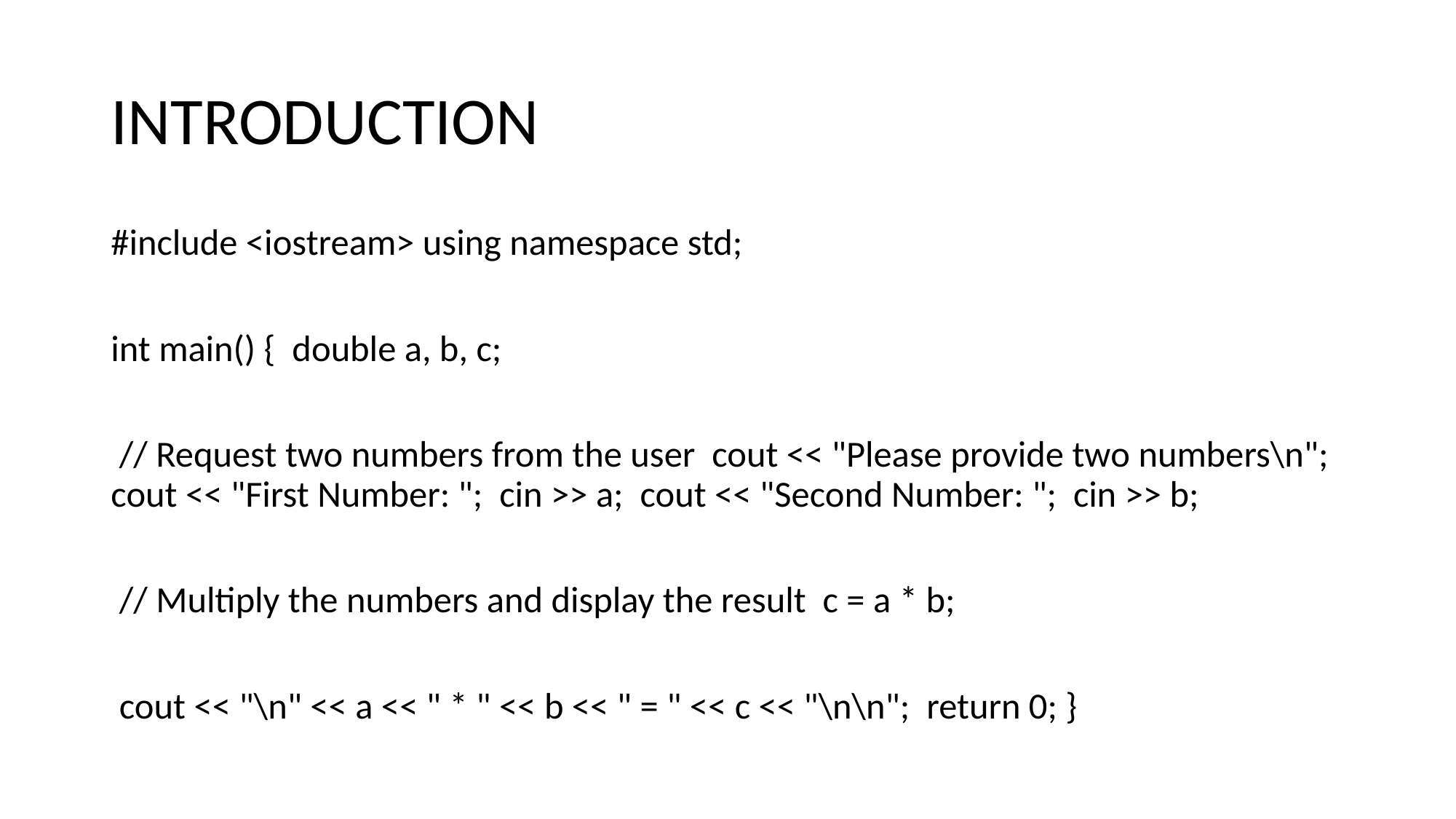

# INTRODUCTION
#include <iostream> using namespace std;

int main() {  double a, b, c;

 // Request two numbers from the user  cout << "Please provide two numbers\n";  cout << "First Number: ";  cin >> a;  cout << "Second Number: ";  cin >> b;

 // Multiply the numbers and display the result  c = a * b;

 cout << "\n" << a << " * " << b << " = " << c << "\n\n";  return 0; }